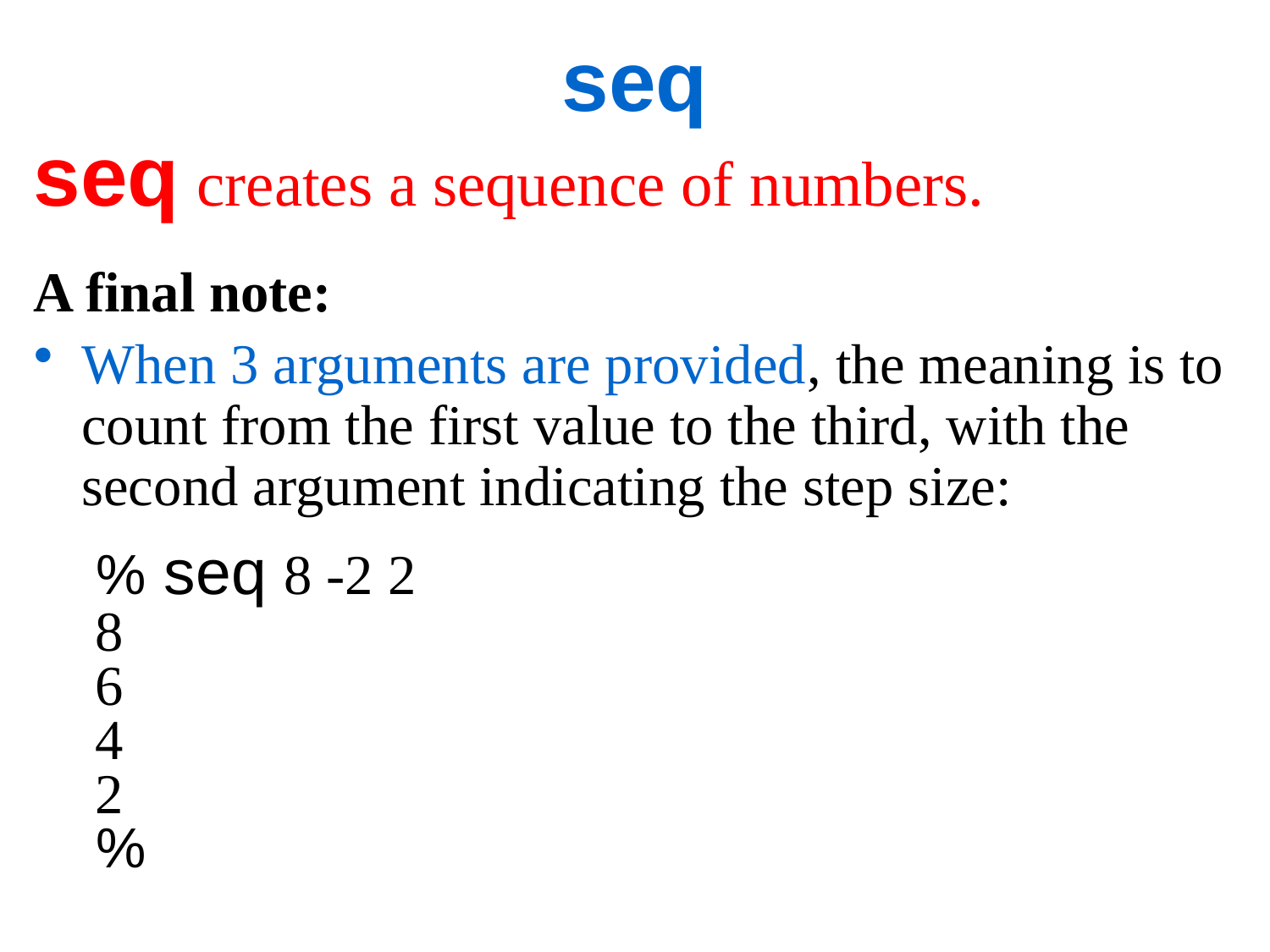

# seq
seq creates a sequence of numbers.

A final note:
When 3 arguments are provided, the meaning is to count from the first value to the third, with the second argument indicating the step size:

    % seq 8 -2 2
     8
     6
     4
     2
    %